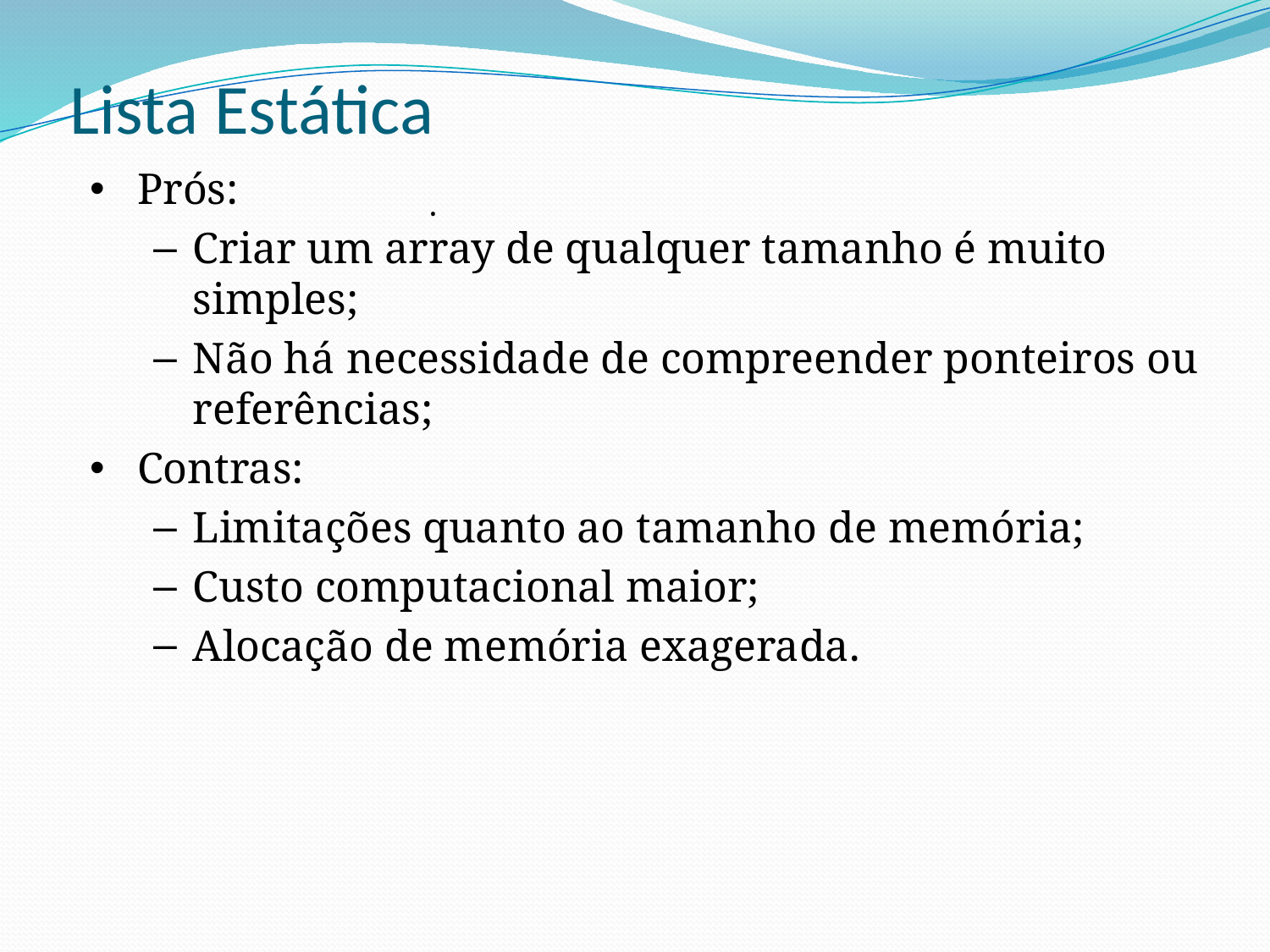

# Lista Estática
Prós:
Criar um array de qualquer tamanho é muito simples;
Não há necessidade de compreender ponteiros ou referências;
Contras:
Limitações quanto ao tamanho de memória;
Custo computacional maior;
Alocação de memória exagerada.
.